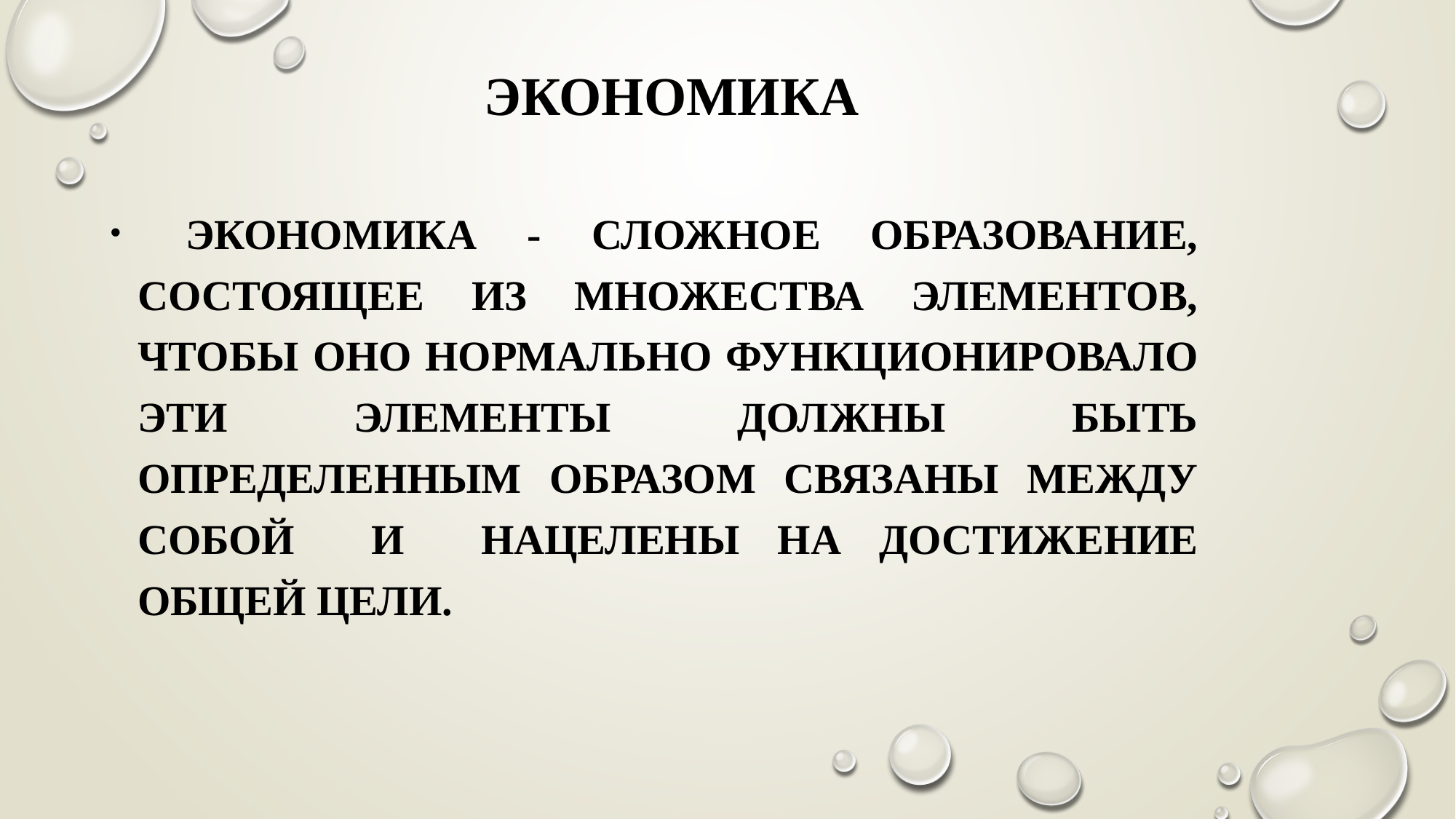

# экономика
 Экономика - сложное образование, состоящее из множества элементов, чтобы оно нормально функционировало эти элементы должны быть определенным образом связаны между собой  и  нацелены на достижение общей цели.